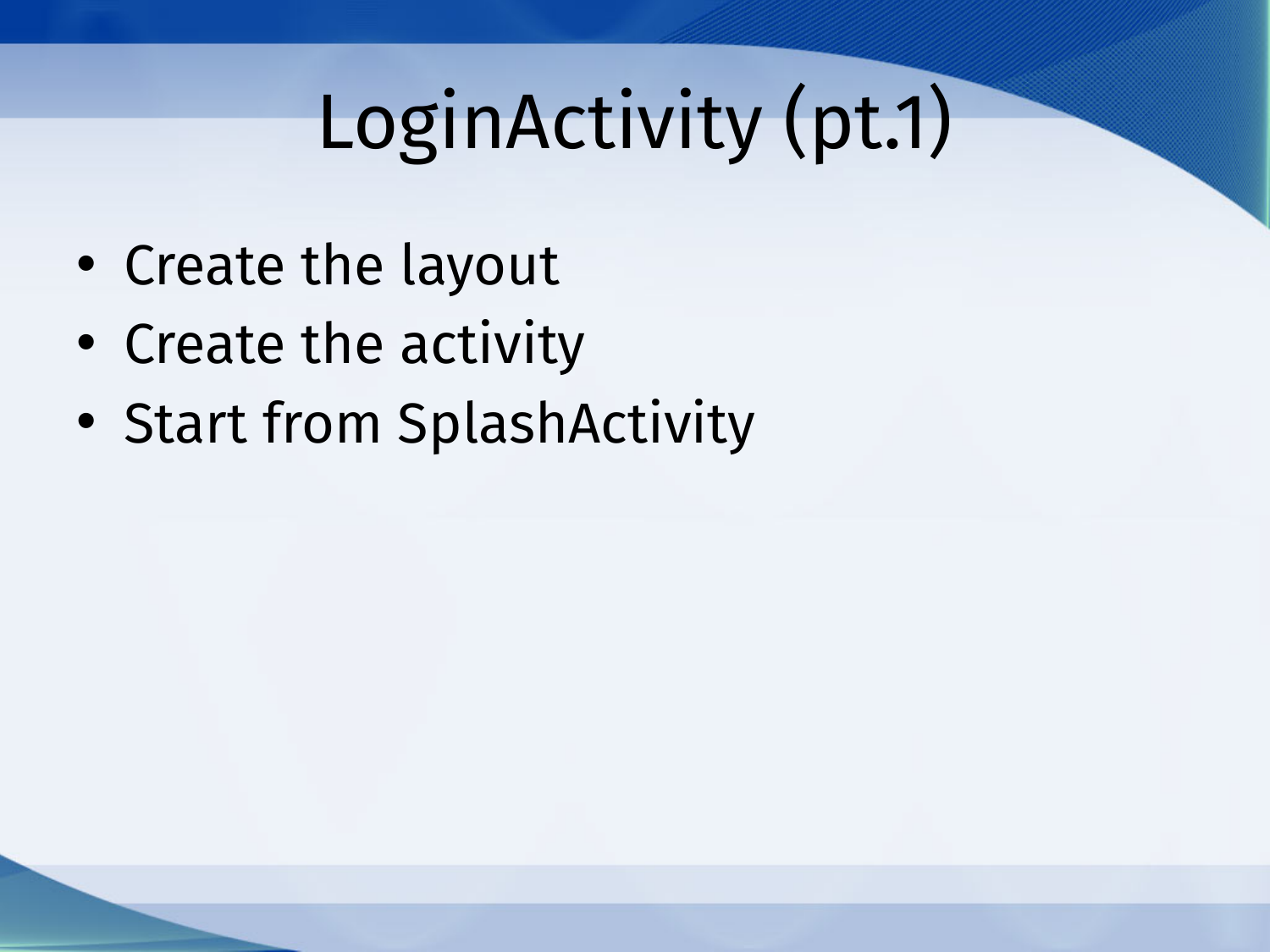

# LoginActivity (pt.1)
Create the layout
Create the activity
Start from SplashActivity